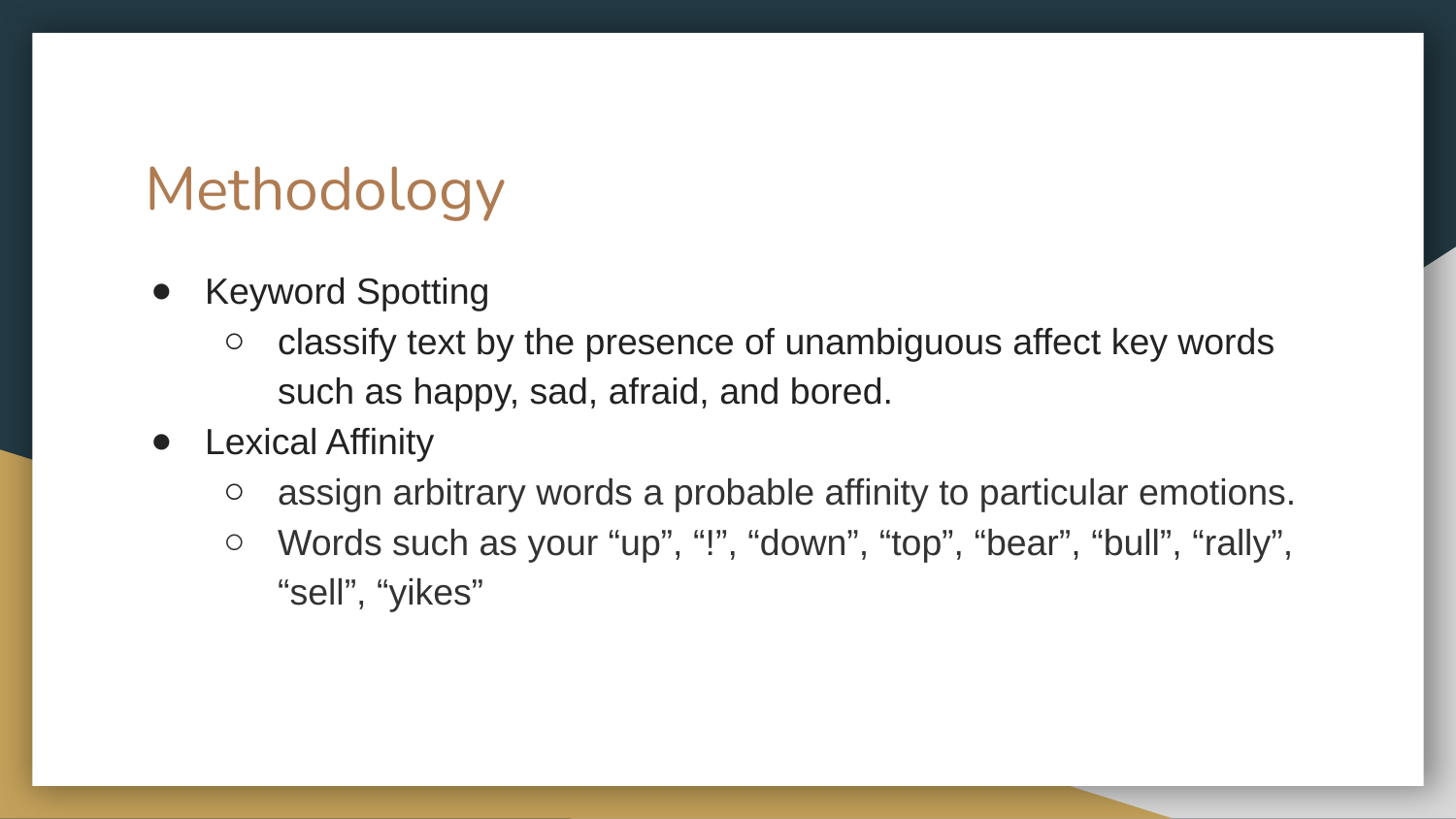

# Methodology

Keyword Spotting
classify text by the presence of unambiguous affect key words such as happy, sad, afraid, and bored.
Lexical Affinity
assign arbitrary words a probable affinity to particular emotions.
Words such as your “up”, “!”, “down”, “top”, “bear”, “bull”, “rally”, “sell”, “yikes”